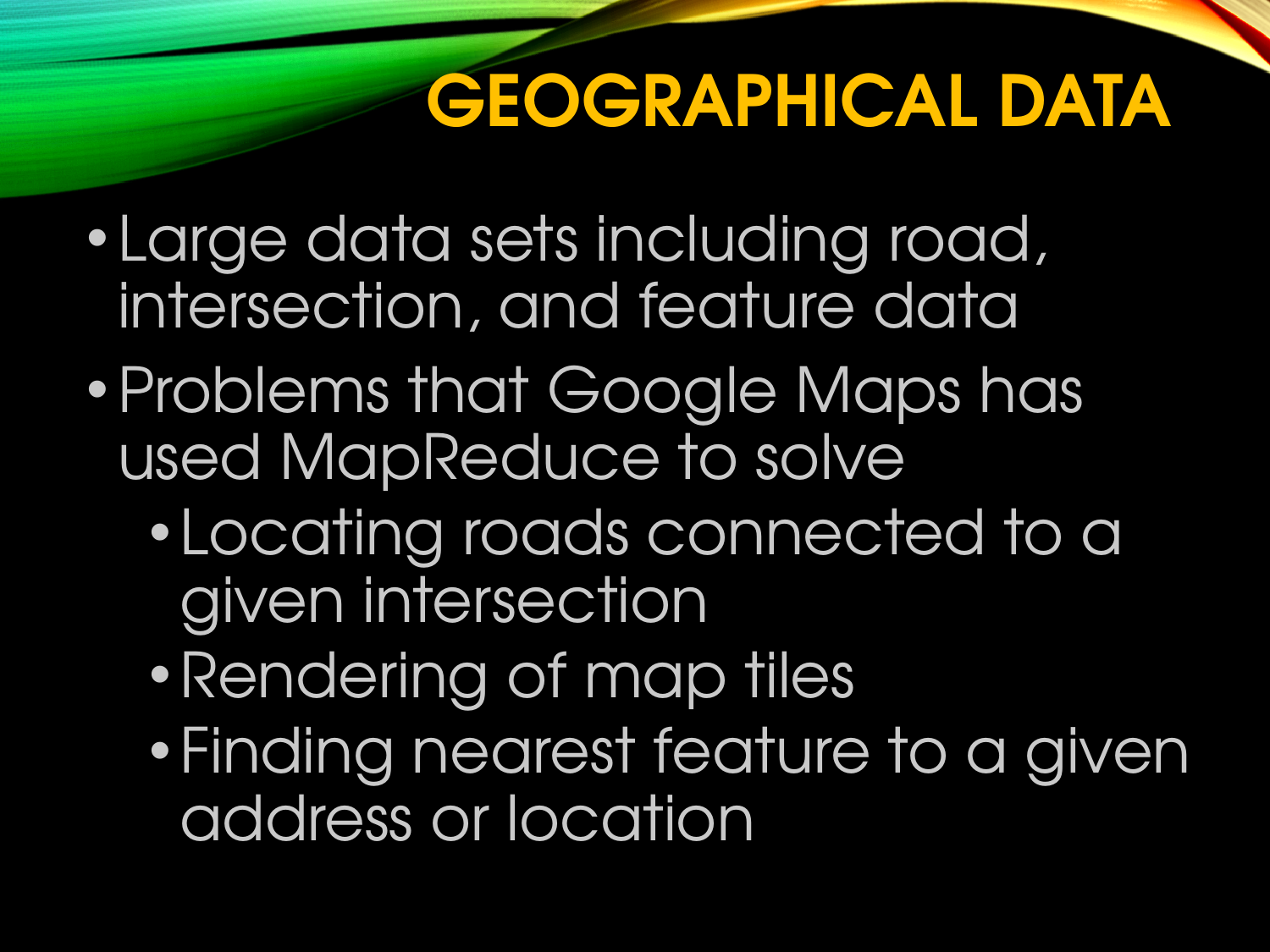

# GEOGRAPHICAL DATA
Large data sets including road, intersection, and feature data
Problems that Google Maps has used MapReduce to solve
Locating roads connected to a given intersection
Rendering of map tiles
Finding nearest feature to a given address or location